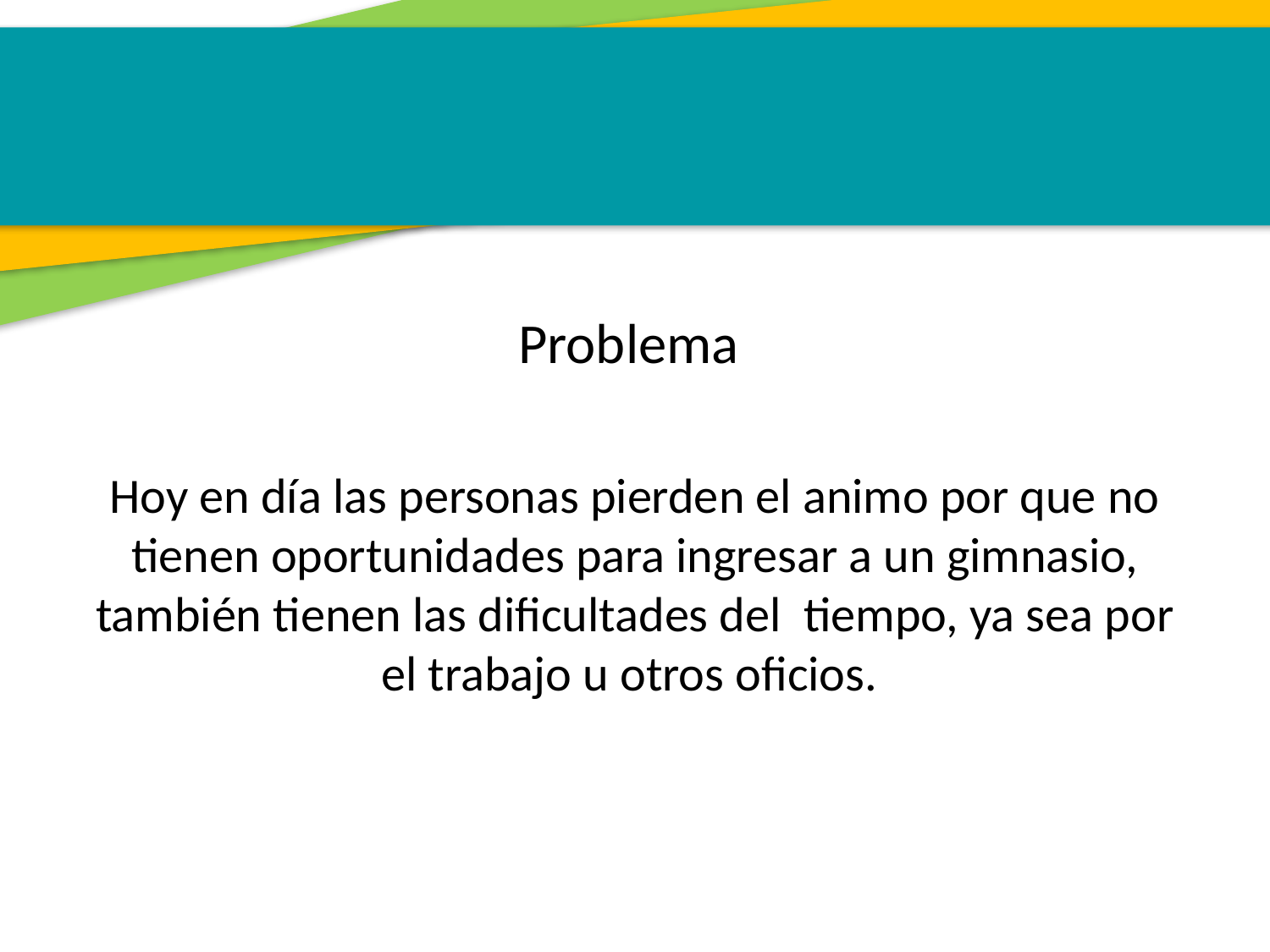

Problema

Hoy en día las personas pierden el animo por que no tienen oportunidades para ingresar a un gimnasio, también tienen las dificultades del  tiempo, ya sea por el trabajo u otros oficios.